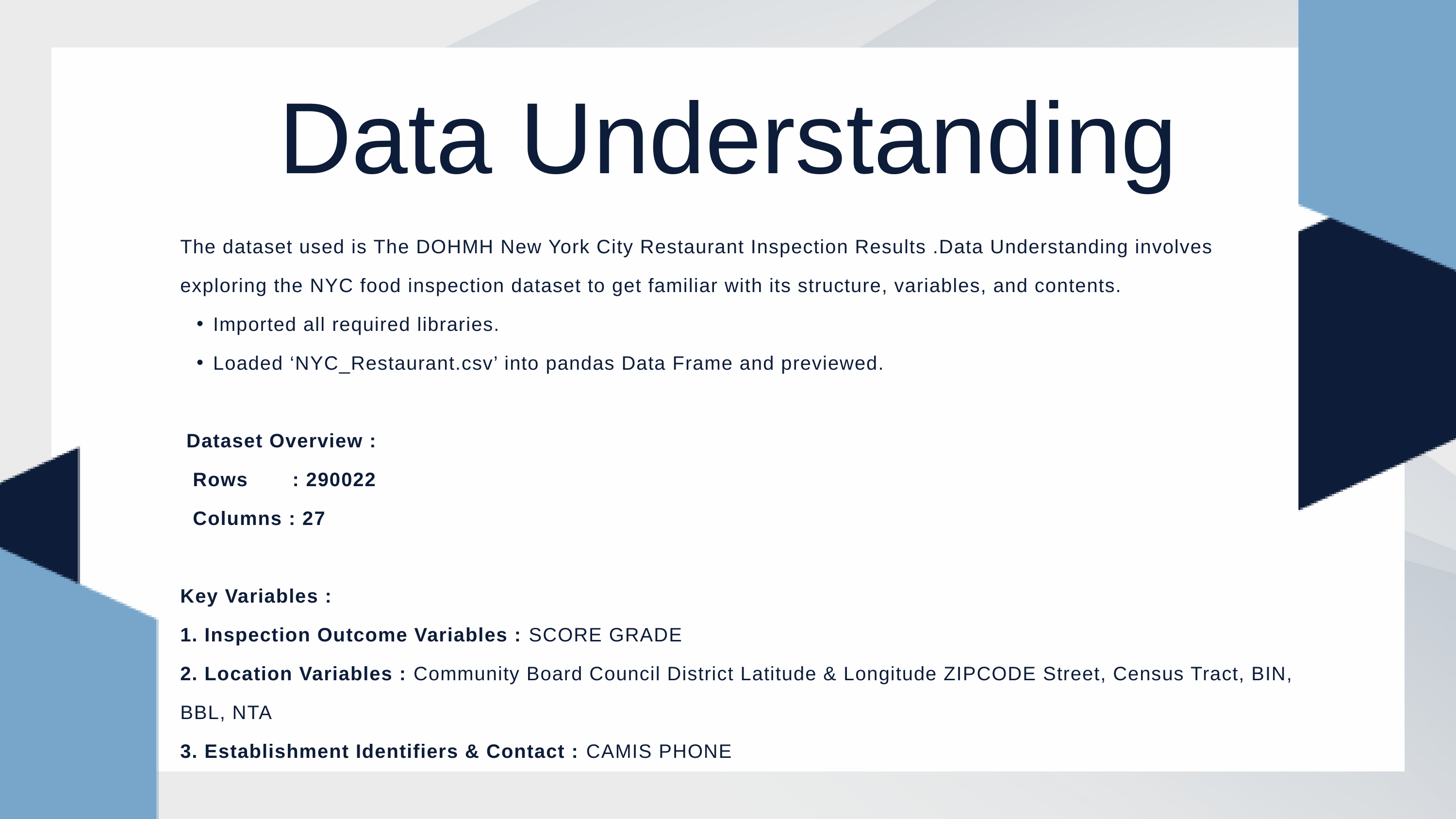

Data Understanding
The dataset used is The DOHMH New York City Restaurant Inspection Results .Data Understanding involves exploring the NYC food inspection dataset to get familiar with its structure, variables, and contents.
Imported all required libraries.
Loaded ‘NYC_Restaurant.csv’ into pandas Data Frame and previewed.

 Dataset Overview :
  Rows       : 290022
  Columns : 27

Key Variables :
1. Inspection Outcome Variables : SCORE GRADE
2. Location Variables : Community Board Council District Latitude & Longitude ZIPCODE Street, Census Tract, BIN, BBL, NTA
3. Establishment Identifiers & Contact : CAMIS PHONE